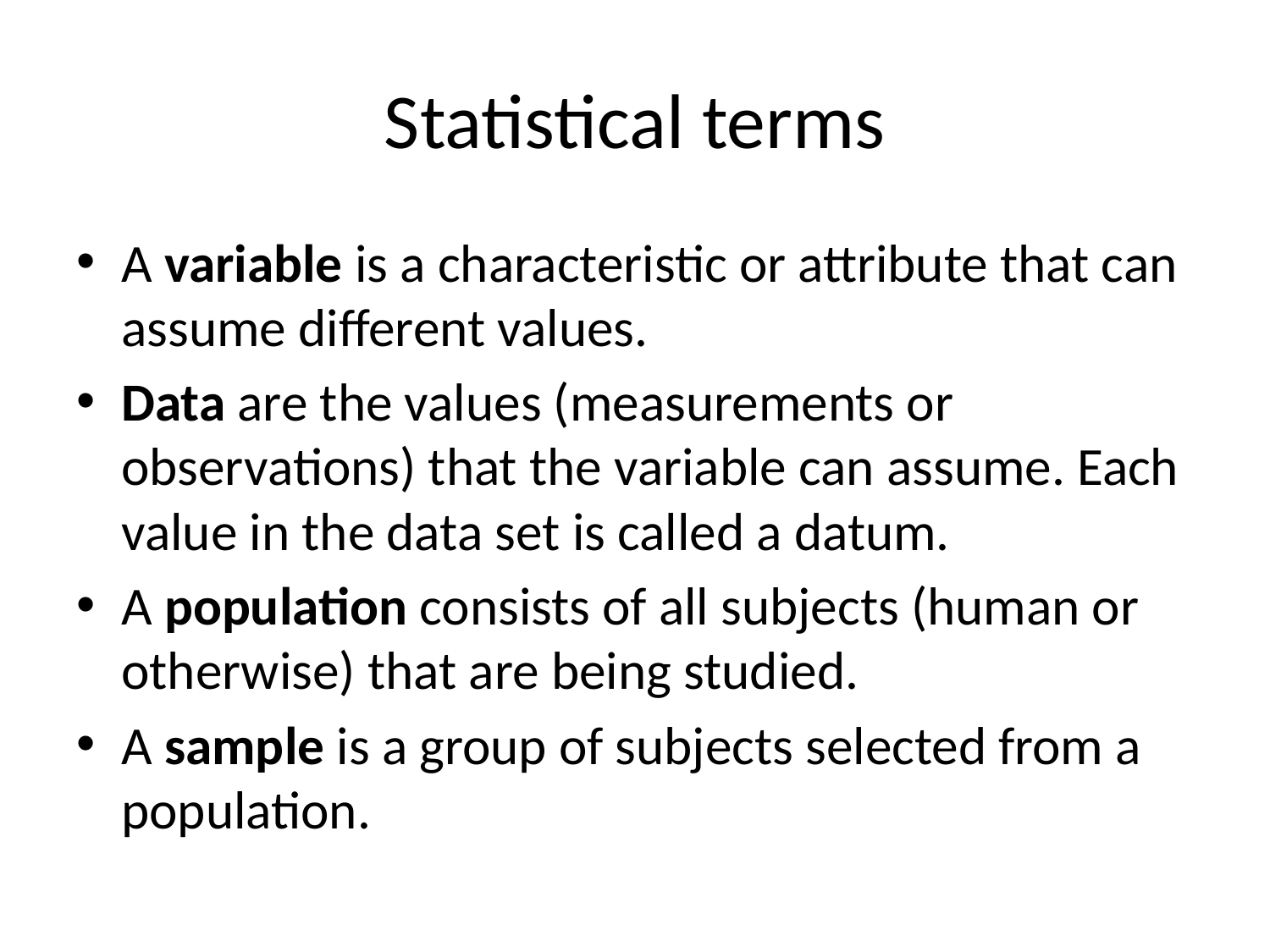

# Statistical terms
A variable is a characteristic or attribute that can assume different values.
Data are the values (measurements or observations) that the variable can assume. Each value in the data set is called a datum.
A population consists of all subjects (human or otherwise) that are being studied.
A sample is a group of subjects selected from a population.